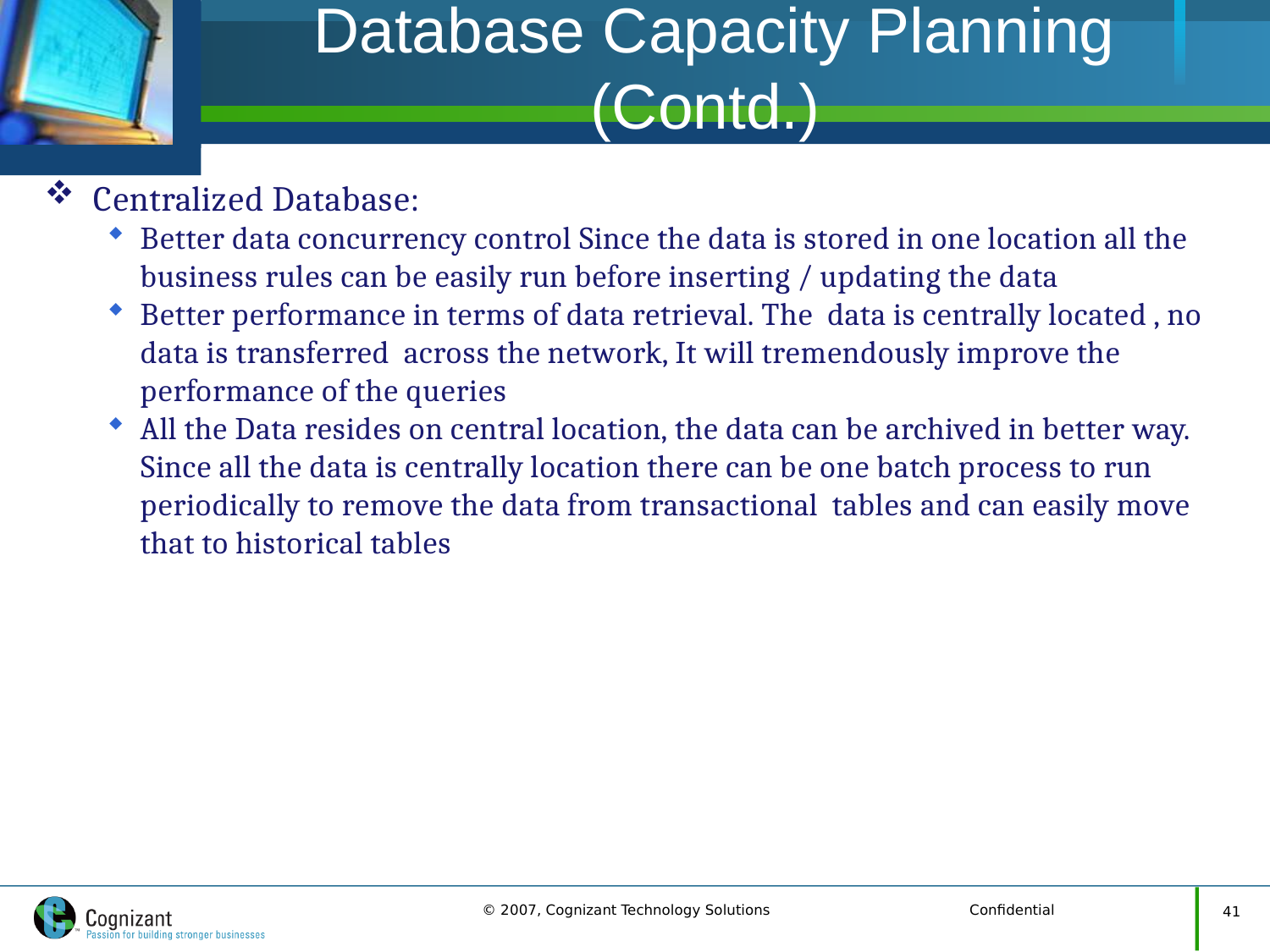

# Database Capacity Planning (Contd.)
Centralized Database:
Better data concurrency control Since the data is stored in one location all the business rules can be easily run before inserting / updating the data
Better performance in terms of data retrieval. The  data is centrally located , no data is transferred  across the network, It will tremendously improve the performance of the queries
All the Data resides on central location, the data can be archived in better way. Since all the data is centrally location there can be one batch process to run periodically to remove the data from transactional  tables and can easily move that to historical tables
41